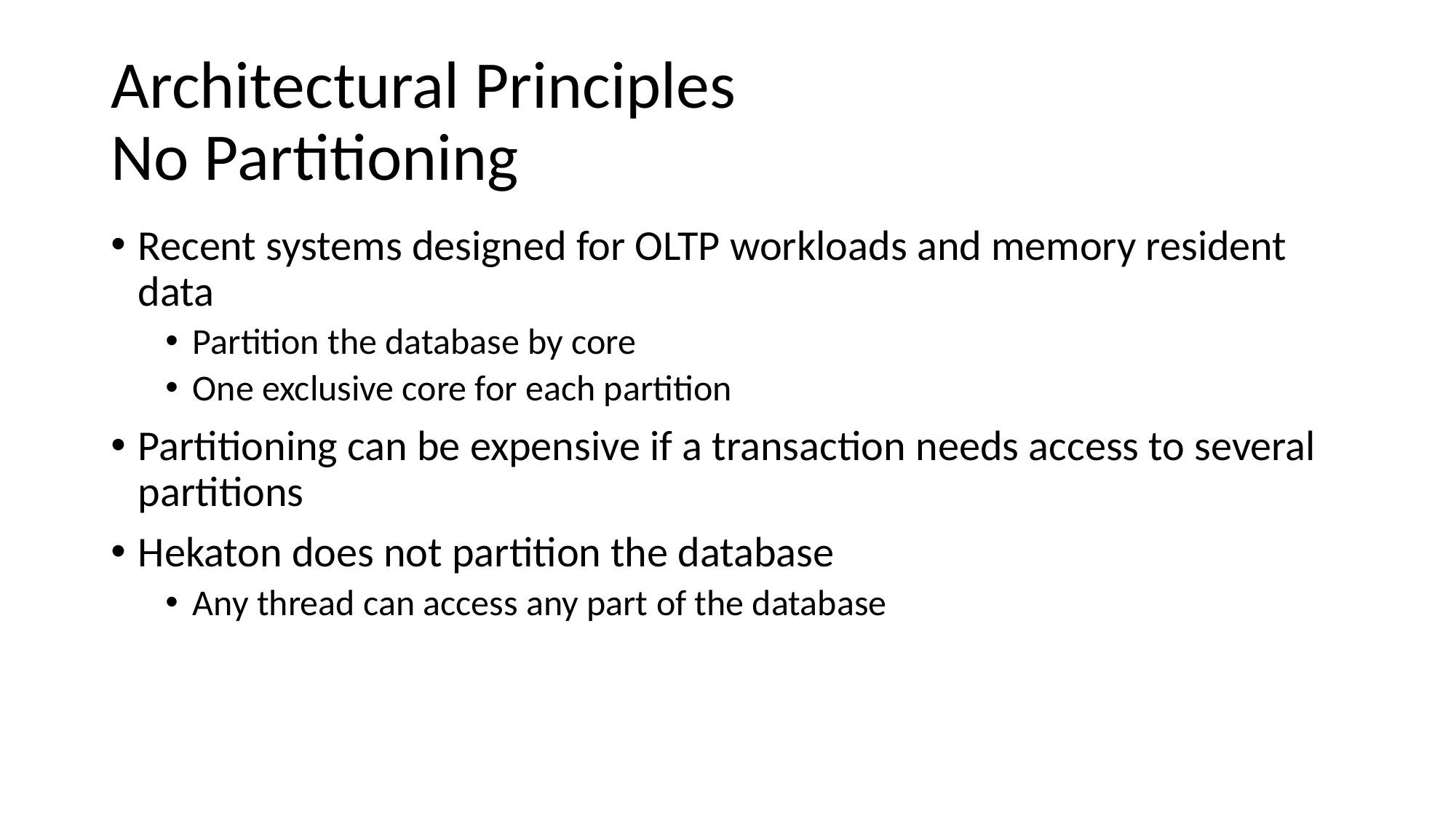

# Architectural Principles No Partitioning
Recent systems designed for OLTP workloads and memory resident data
Partition the database by core
One exclusive core for each partition
Partitioning can be expensive if a transaction needs access to several partitions
Hekaton does not partition the database
Any thread can access any part of the database